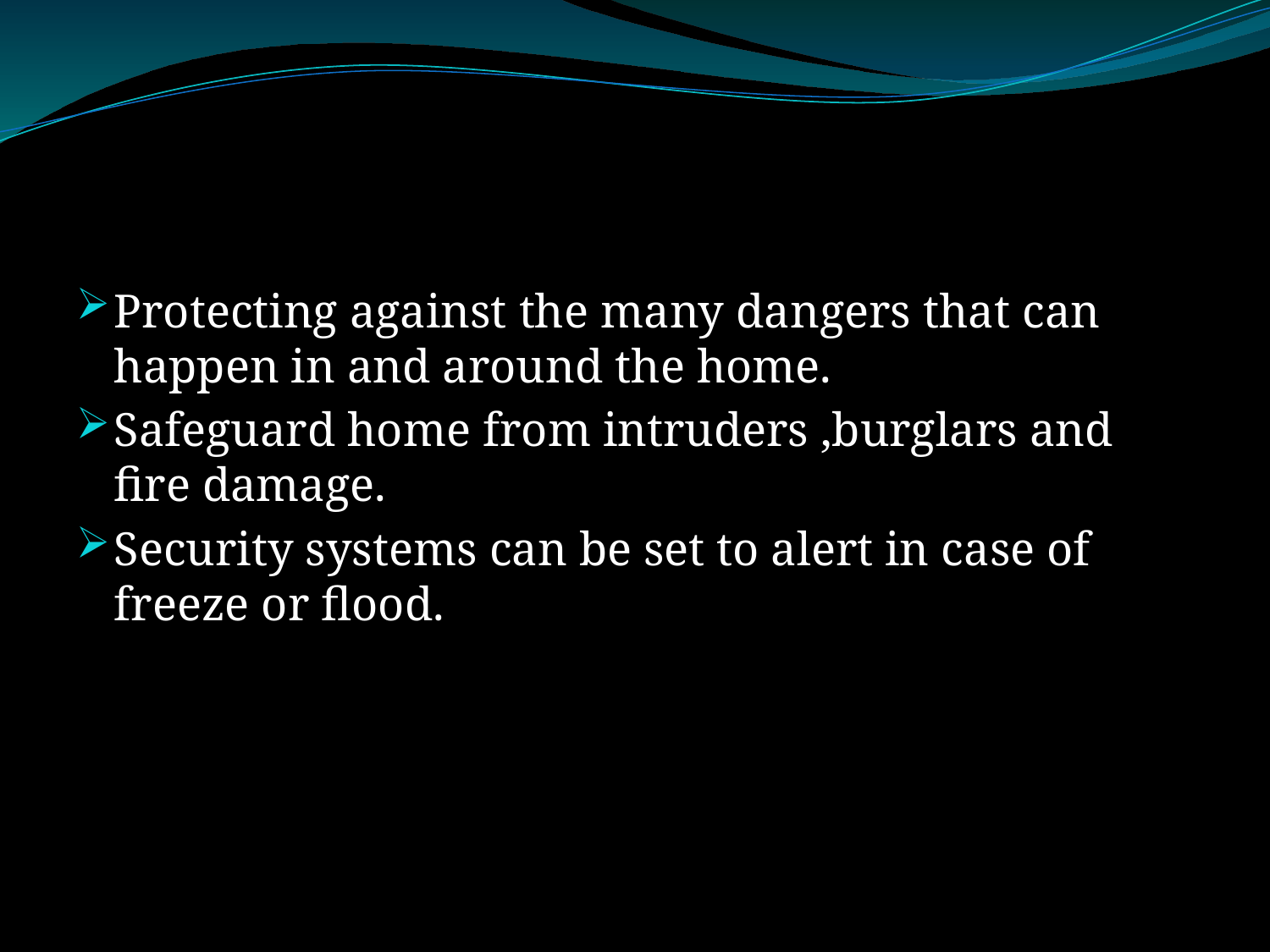

#

Protecting against the many dangers that can happen in and around the home.
Safeguard home from intruders ,burglars and fire damage.
Security systems can be set to alert in case of freeze or flood.